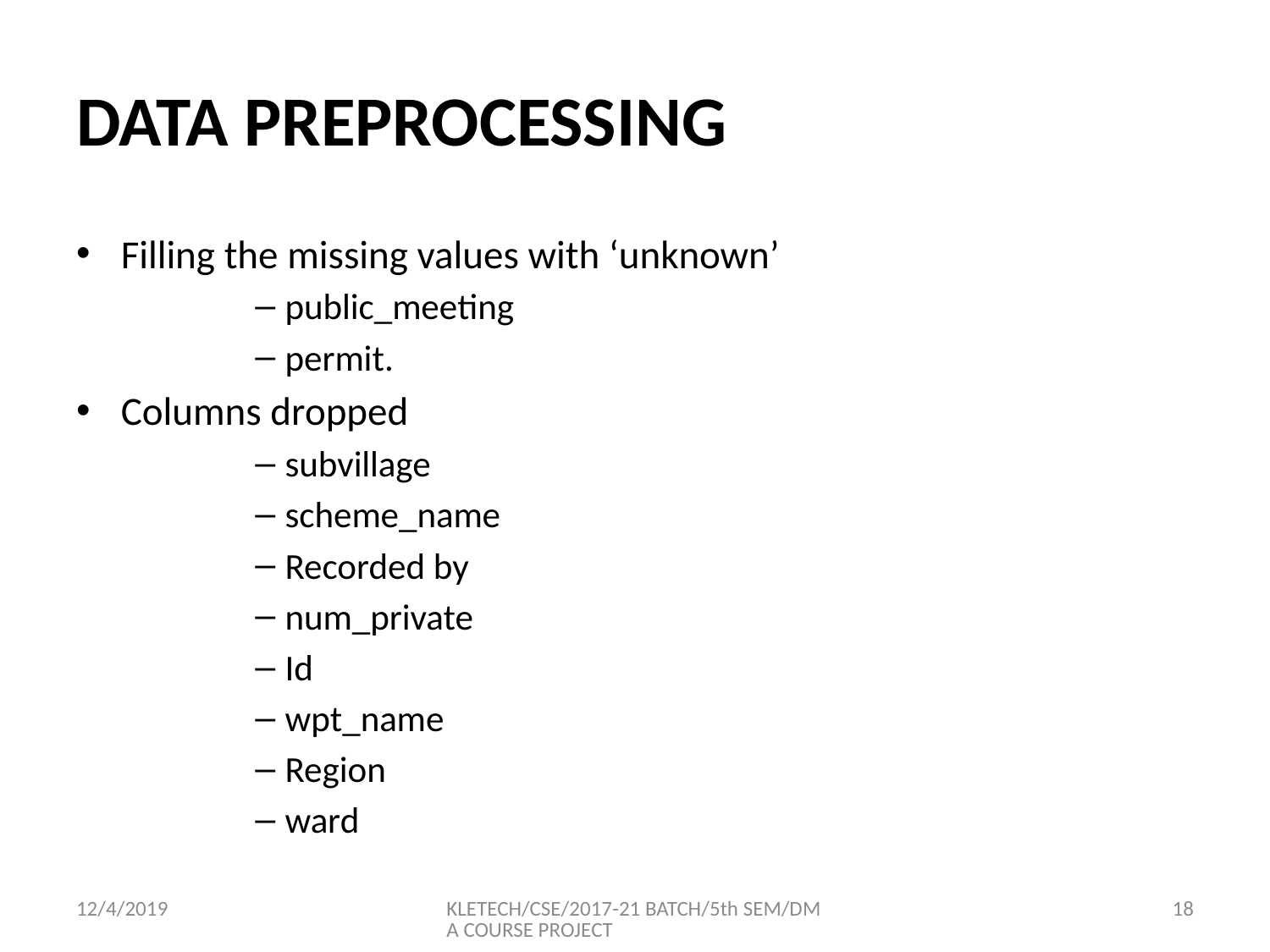

# DATA PREPROCESSING
Filling the missing values with ‘unknown’
public_meeting
permit.
Columns dropped
subvillage
scheme_name
Recorded by
num_private
Id
wpt_name
Region
ward

12/4/2019
KLETECH/CSE/2017-21 BATCH/5th SEM/DMA COURSE PROJECT
18